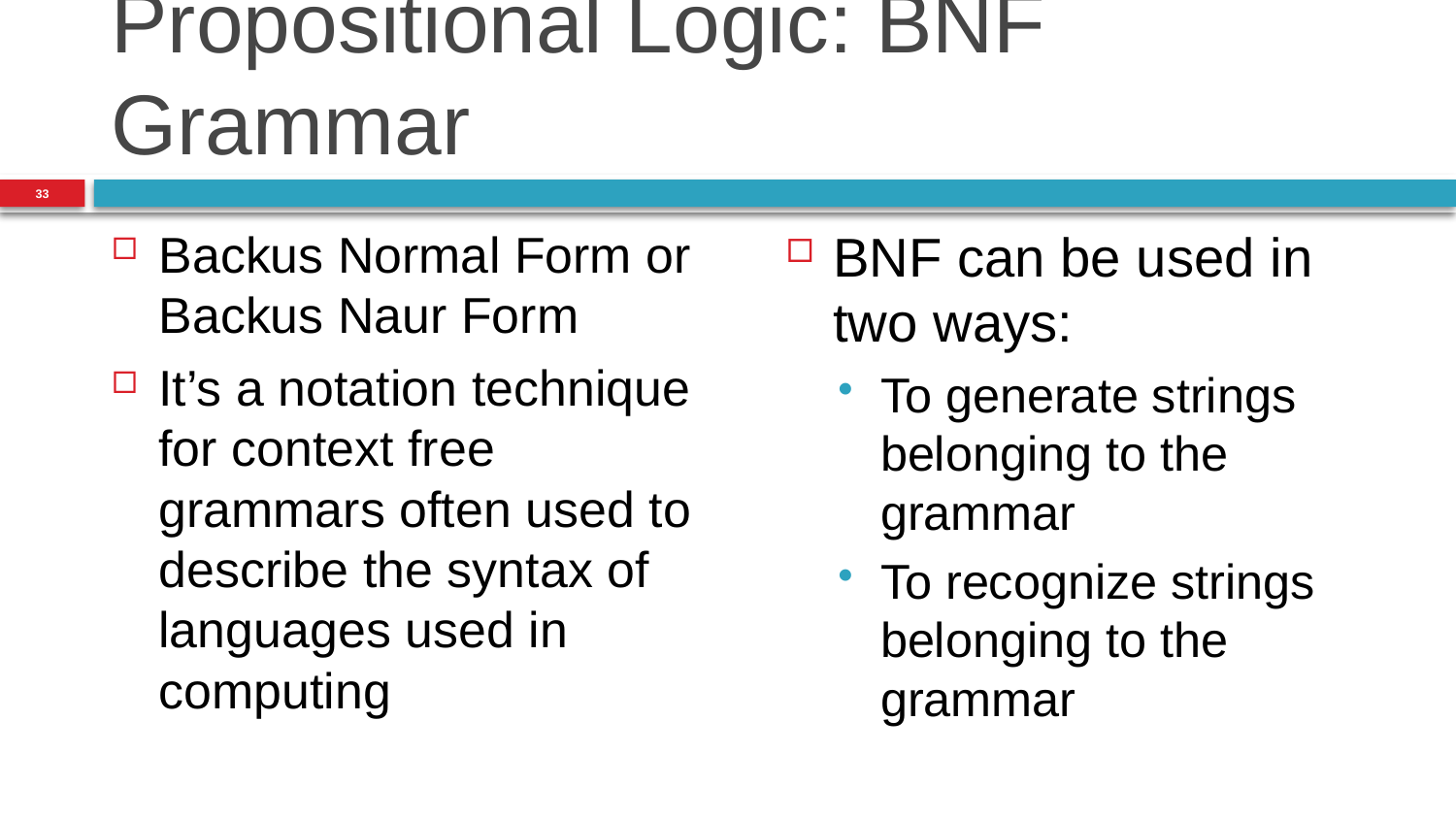

# Propositional Logic: BNF Grammar
33
BNF can be used in two ways:
To generate strings belonging to the grammar
To recognize strings belonging to the grammar
Backus Normal Form or Backus Naur Form
It’s a notation technique for context free grammars often used to describe the syntax of languages used in computing